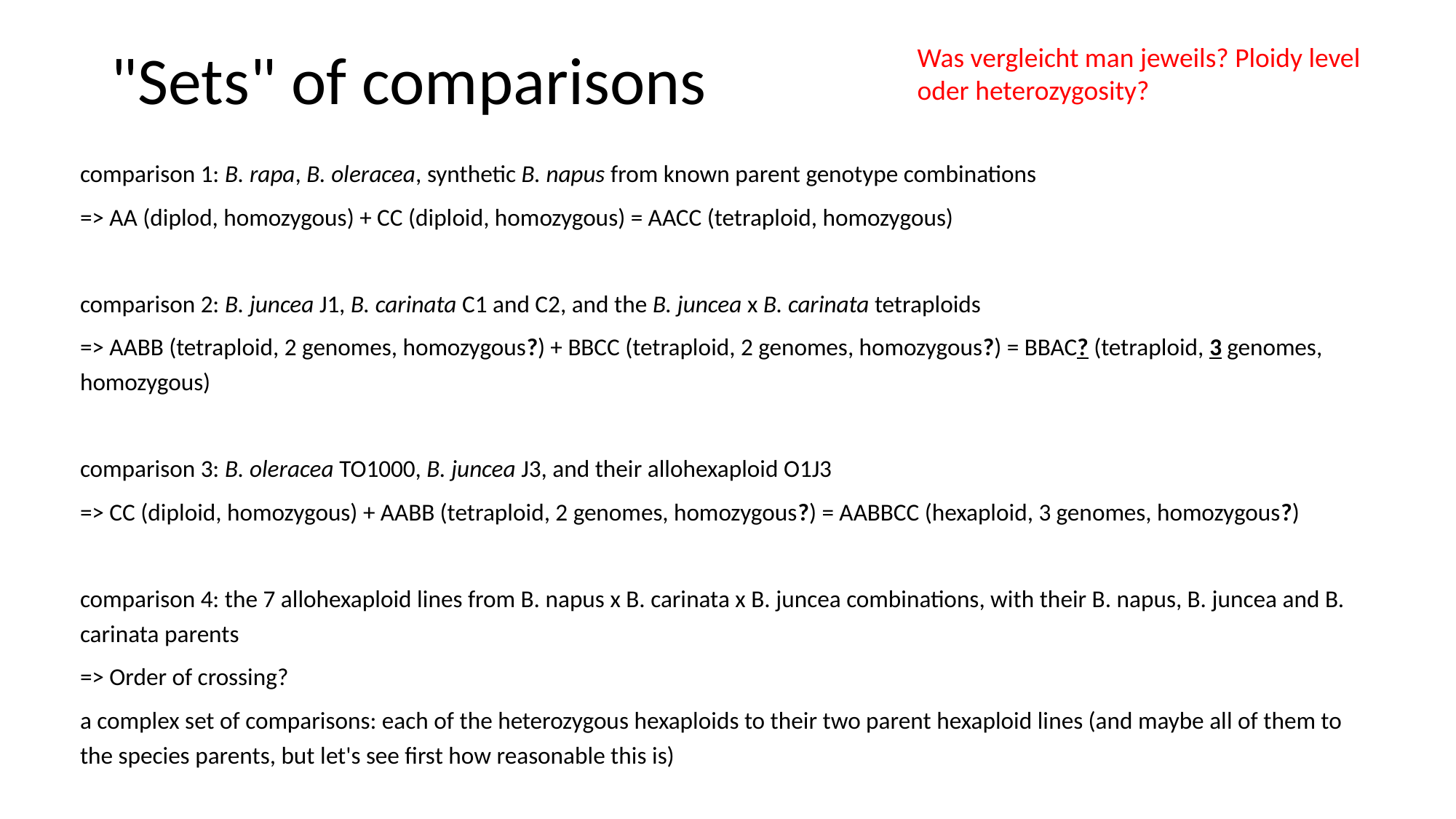

Was vergleicht man jeweils? Ploidy level oder heterozygosity?
# "Sets" of comparisons
comparison 1: B. rapa, B. oleracea, synthetic B. napus from known parent genotype combinations
=> AA (diplod, homozygous) + CC (diploid, homozygous) = AACC (tetraploid, homozygous)

comparison 2: B. juncea J1, B. carinata C1 and C2, and the B. juncea x B. carinata tetraploids
=> AABB (tetraploid, 2 genomes, homozygous?) + BBCC (tetraploid, 2 genomes, homozygous?) = BBAC? (tetraploid, 3 genomes, homozygous)

comparison 3: B. oleracea TO1000, B. juncea J3, and their allohexaploid O1J3
=> CC (diploid, homozygous) + AABB (tetraploid, 2 genomes, homozygous?) = AABBCC (hexaploid, 3 genomes, homozygous?)

comparison 4: the 7 allohexaploid lines from B. napus x B. carinata x B. juncea combinations, with their B. napus, B. juncea and B. carinata parents
=> Order of crossing?
a complex set of comparisons: each of the heterozygous hexaploids to their two parent hexaploid lines (and maybe all of them to the species parents, but let's see first how reasonable this is)